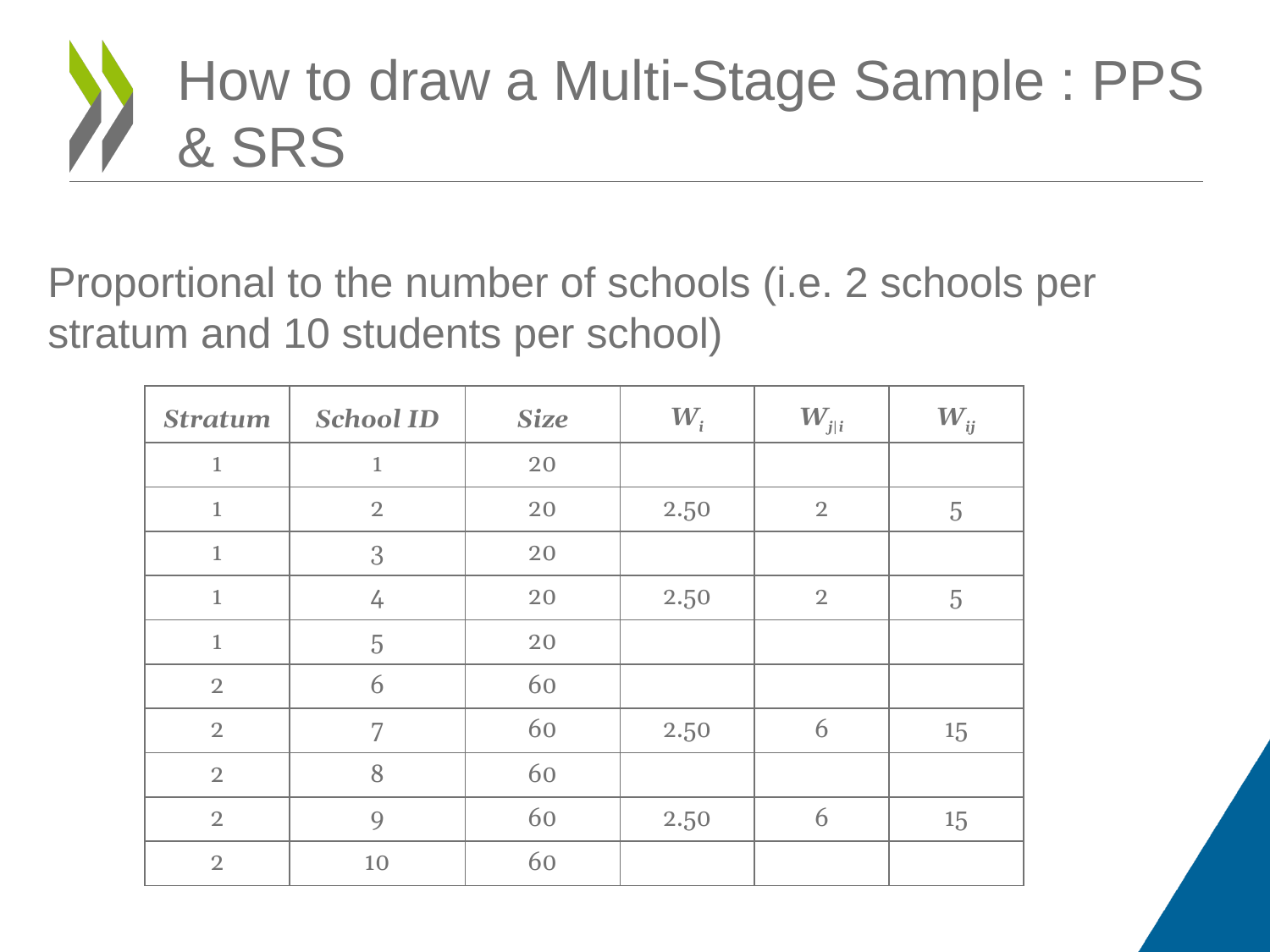

How to draw a Multi-Stage Sample : PPS & SRS
# Proportional to the number of schools (i.e. 2 schools per stratum and 10 students per school)
| Stratum | School ID | Size | Wi | Wj|i | Wij |
| --- | --- | --- | --- | --- | --- |
| 1 | 1 | 20 |  |  |  |
| 1 | 2 | 20 | 2.50 | 2 | 5 |
| 1 | 3 | 20 |  |  |  |
| 1 | 4 | 20 | 2.50 | 2 | 5 |
| 1 | 5 | 20 |  |  |  |
| 2 | 6 | 60 |  |  |  |
| 2 | 7 | 60 | 2.50 | 6 | 15 |
| 2 | 8 | 60 |  |  |  |
| 2 | 9 | 60 | 2.50 | 6 | 15 |
| 2 | 10 | 60 |  |  |  |